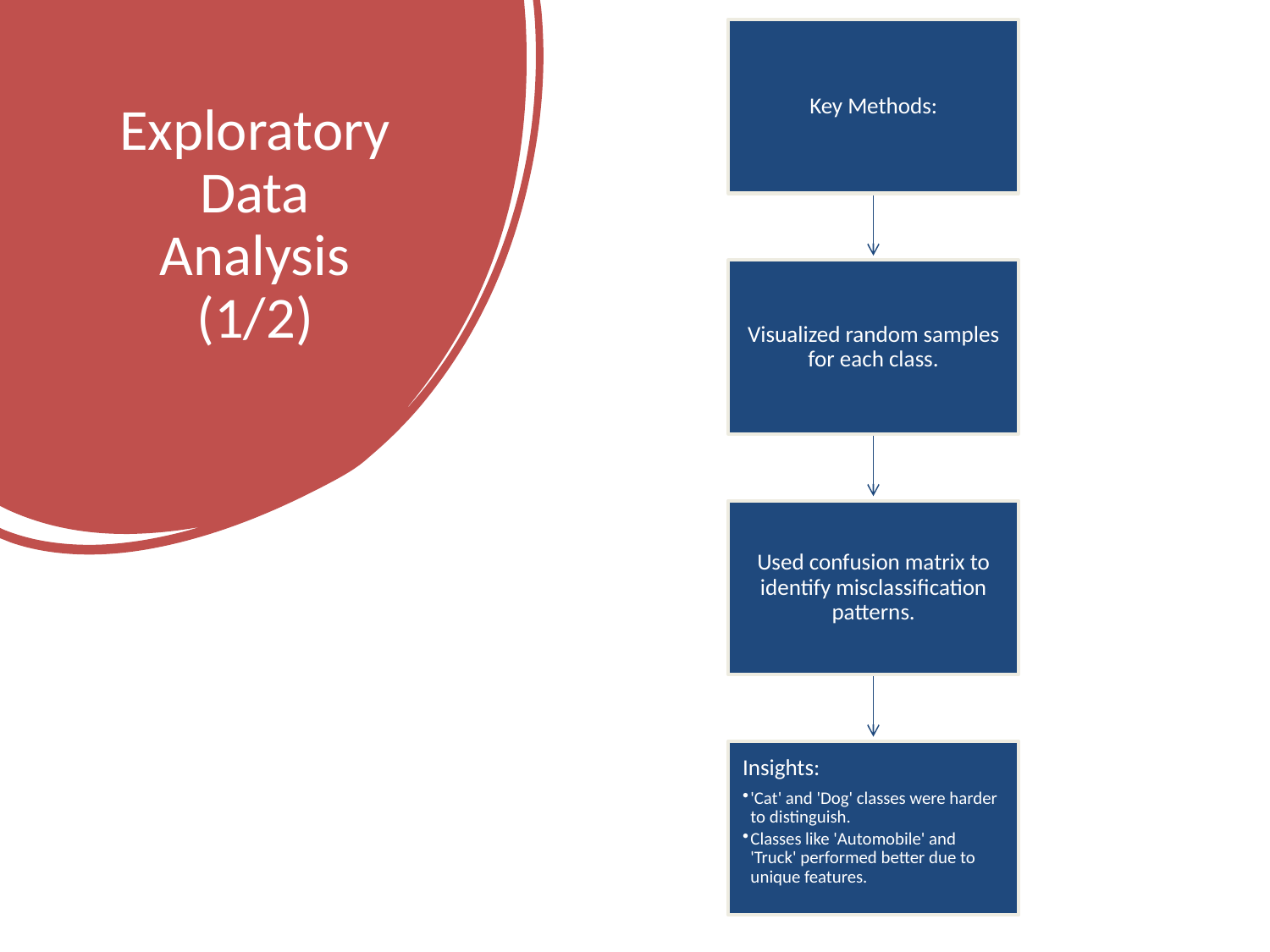

Key Methods:

Visualized random samples for each class.

Used confusion matrix to identify misclassification patterns.
Insights:
'Cat' and 'Dog' classes were harder to distinguish.
Classes like 'Automobile' and 'Truck' performed better due to unique features.
# Exploratory Data Analysis (1/2)